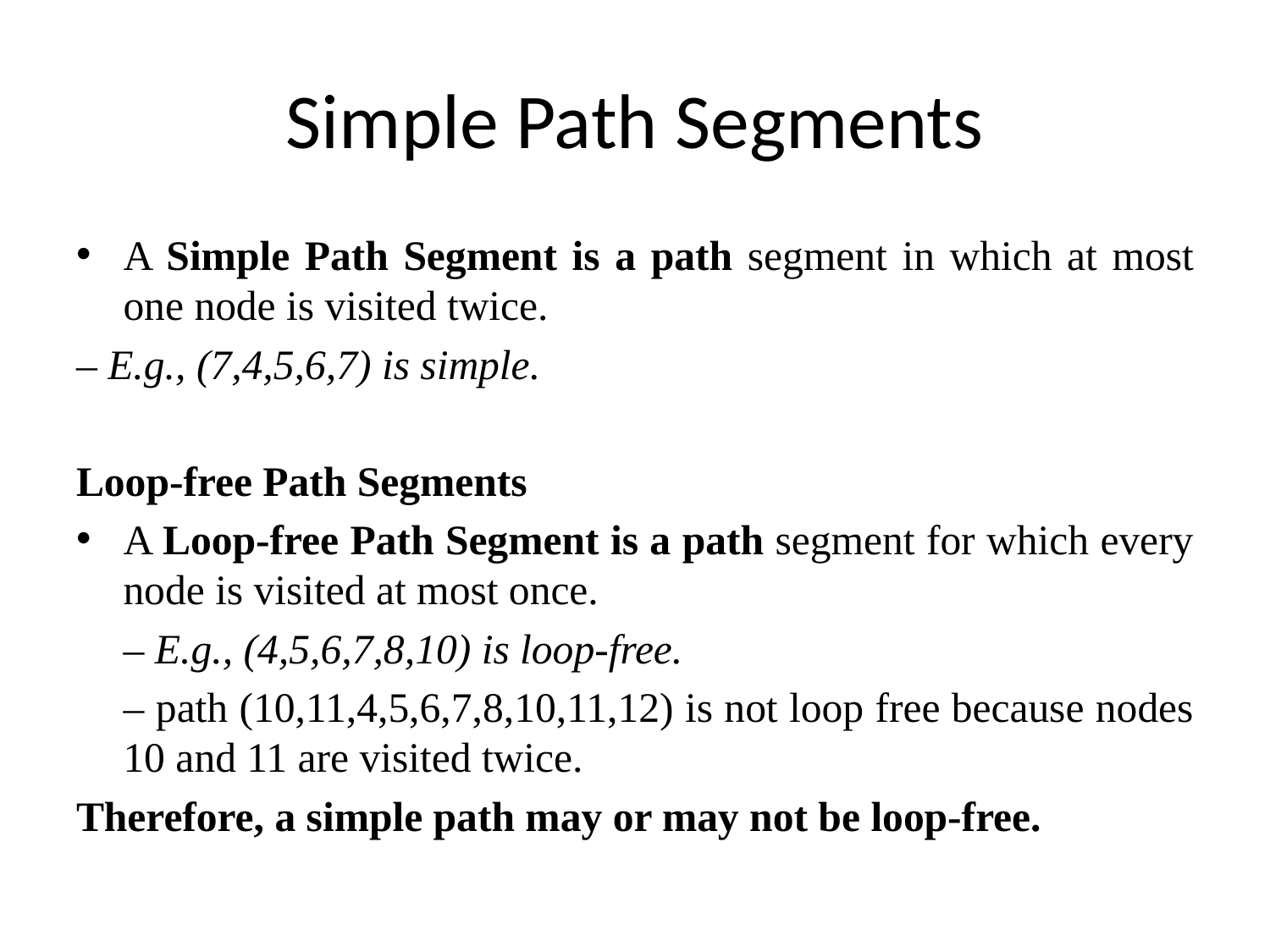

# Simple Path Segments
A Simple Path Segment is a path segment in which at most one node is visited twice.
– E.g., (7,4,5,6,7) is simple.

Loop-free Path Segments
A Loop-free Path Segment is a path segment for which every node is visited at most once.
	– E.g., (4,5,6,7,8,10) is loop-free.
	– path (10,11,4,5,6,7,8,10,11,12) is not loop free because nodes 10 and 11 are visited twice.
Therefore, a simple path may or may not be loop-free.